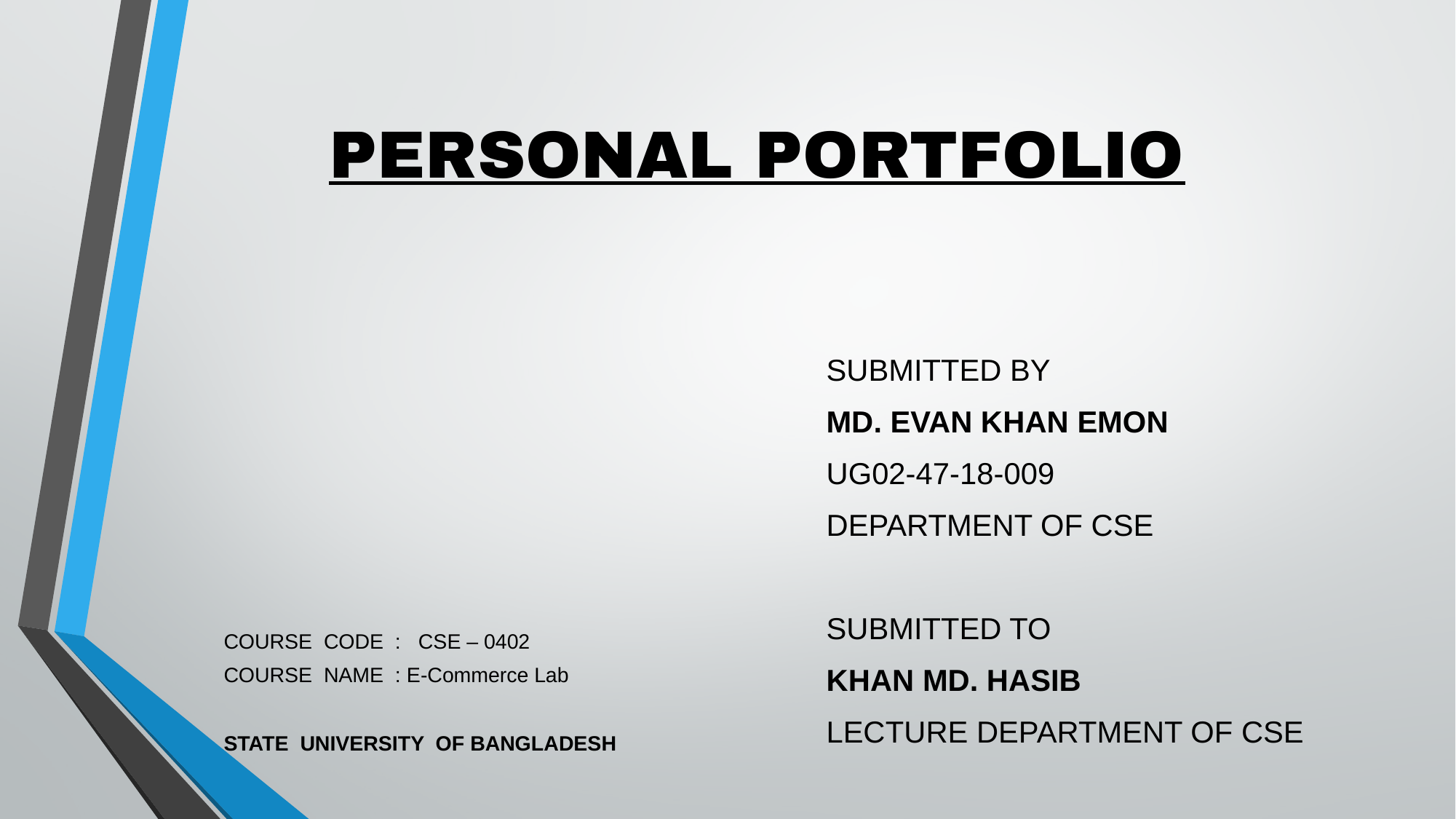

# PERSONAL PORTFOLIO
SUBMITTED BY
MD. EVAN KHAN EMON
UG02-47-18-009
DEPARTMENT OF CSE

SUBMITTED TO
KHAN MD. HASIB
LECTURE DEPARTMENT OF CSE

COURSE  CODE  :   CSE – 0402
COURSE  NAME  : E-Commerce Lab

STATE  UNIVERSITY  OF BANGLADESH